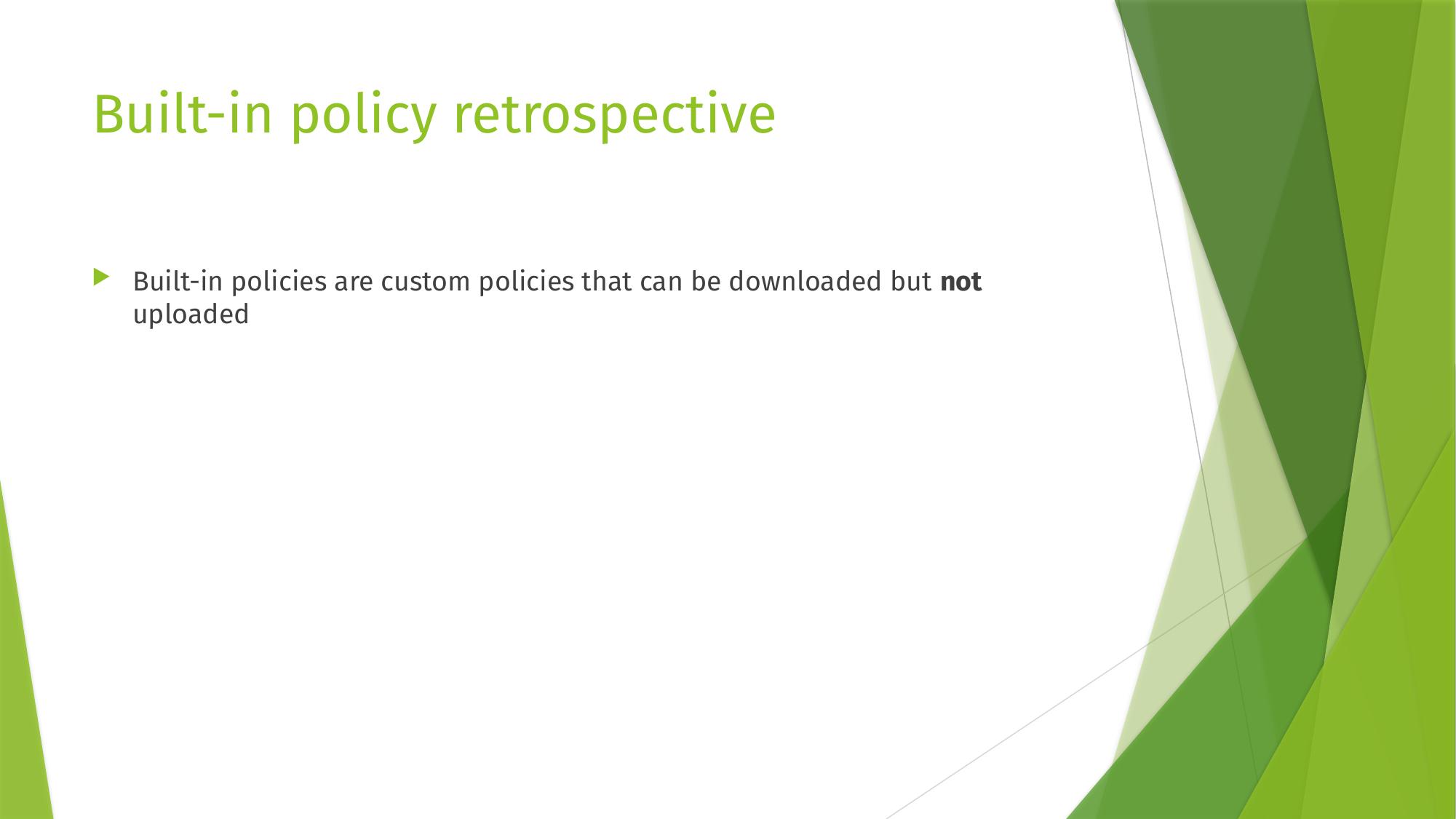

# Built-in policy retrospective
Built-in policies are custom policies that can be downloaded but not uploaded